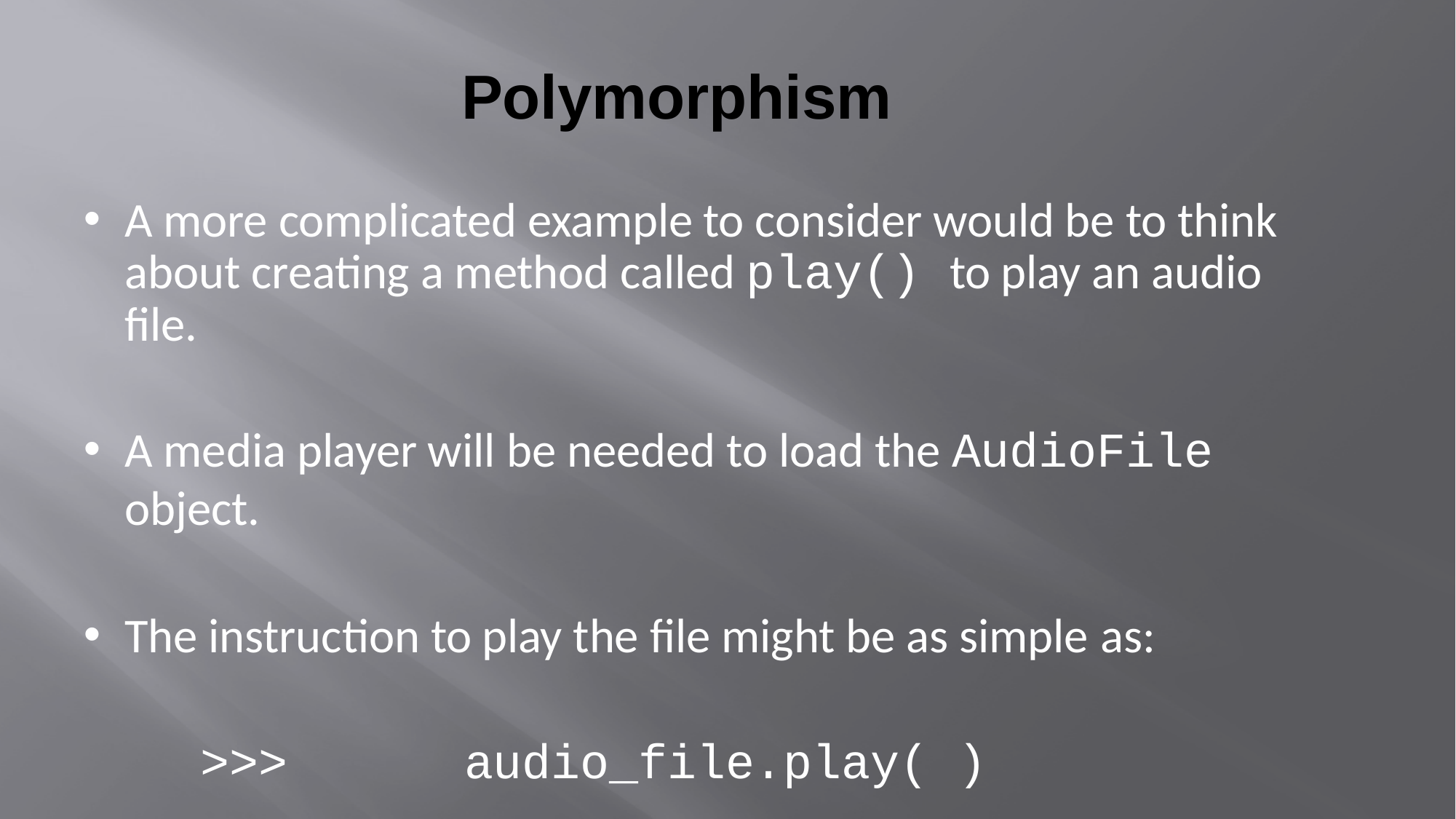

# Polymorphism
A more complicated example to consider would be to think  about creating a method called play() to play an audio file.

A media player will be needed to load the AudioFile object.

The instruction to play the file might be as simple as:

>>>	audio_file.play( )